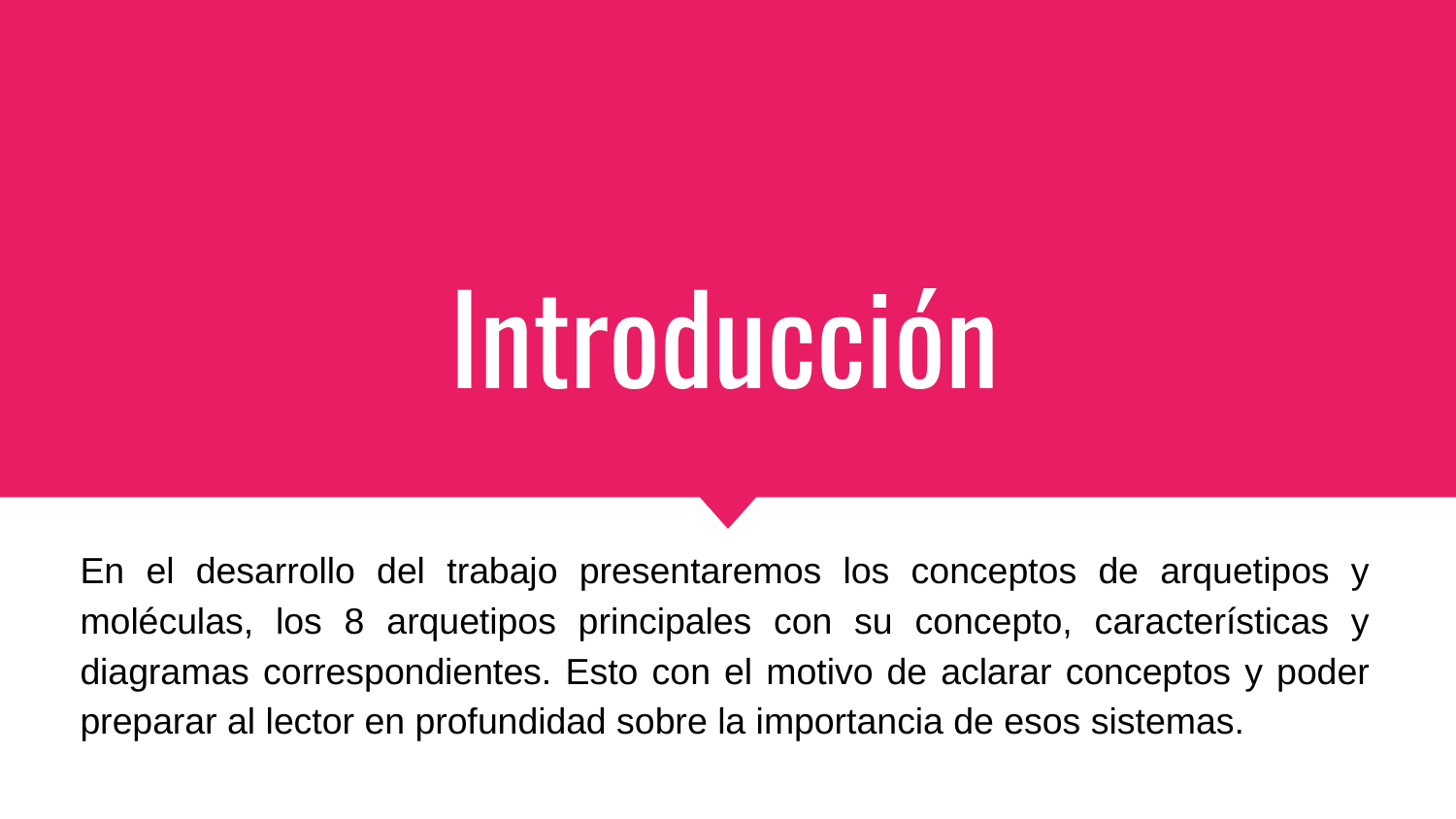

# Introducción
En el desarrollo del trabajo presentaremos los conceptos de arquetipos y moléculas, los 8 arquetipos principales con su concepto, características y diagramas correspondientes. Esto con el motivo de aclarar conceptos y poder preparar al lector en profundidad sobre la importancia de esos sistemas.